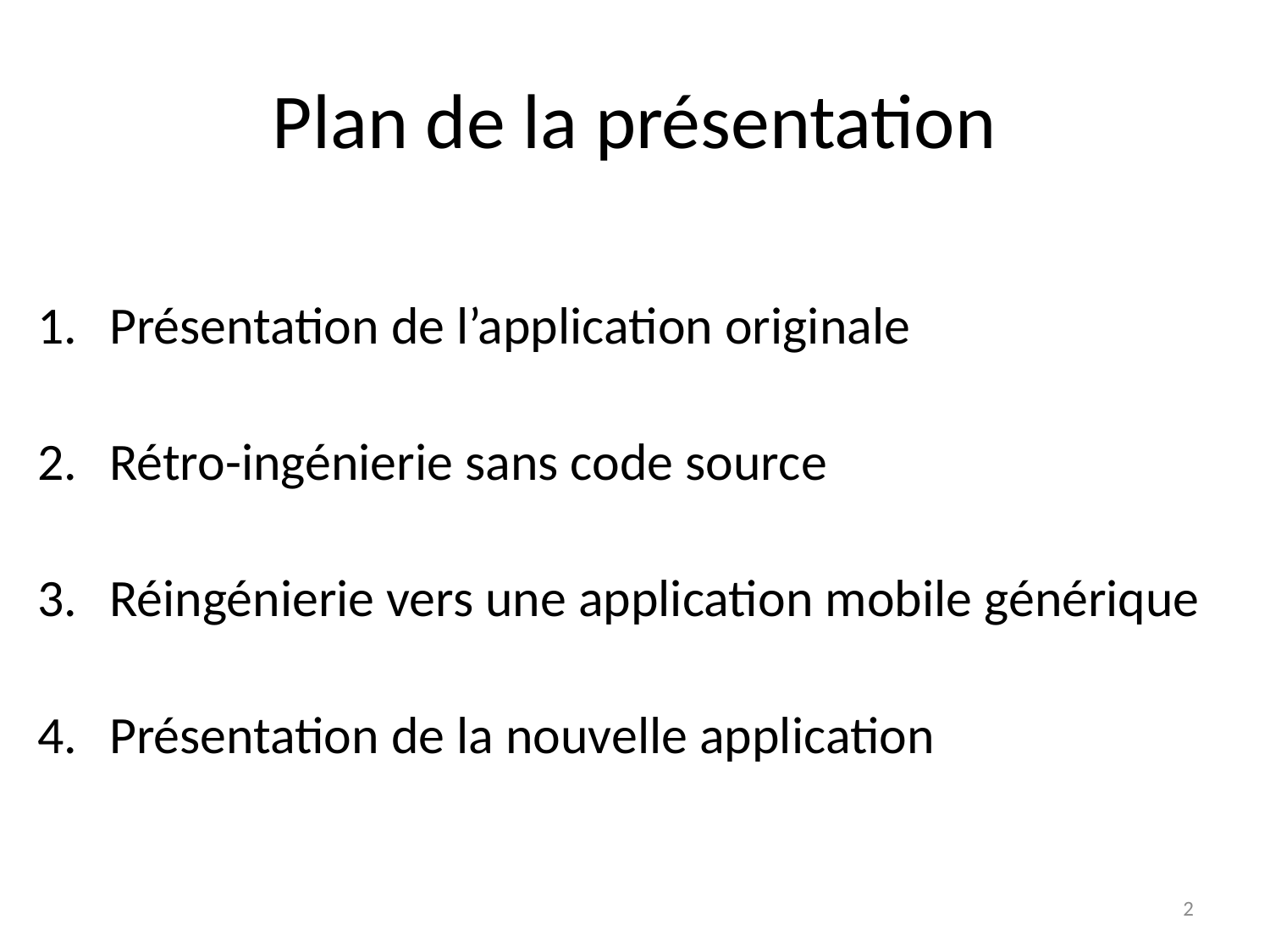

# Plan de la présentation
Présentation de l’application originale
Rétro-ingénierie sans code source
Réingénierie vers une application mobile générique
Présentation de la nouvelle application
2